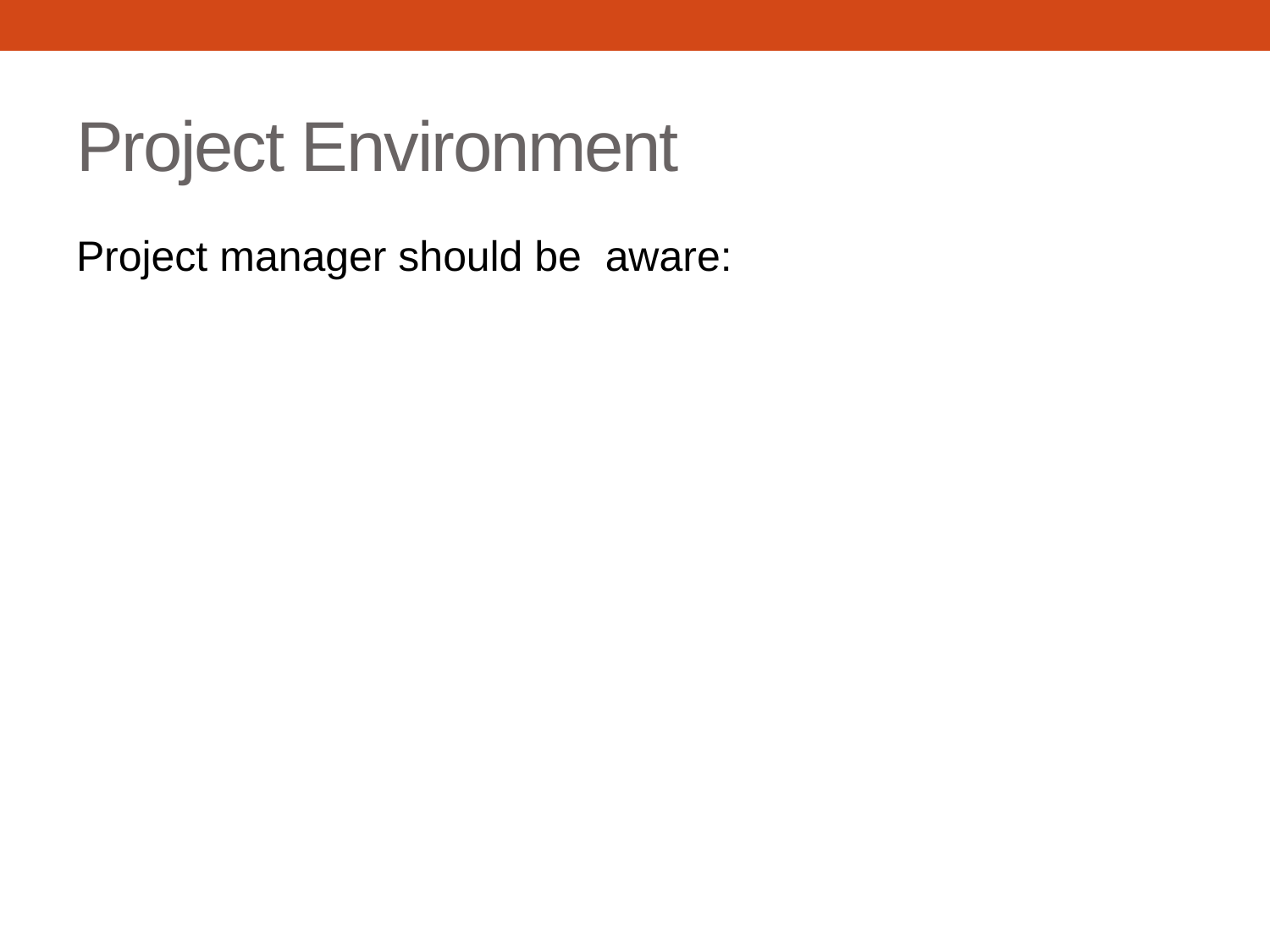

# Project Environment
Project manager should be  aware: